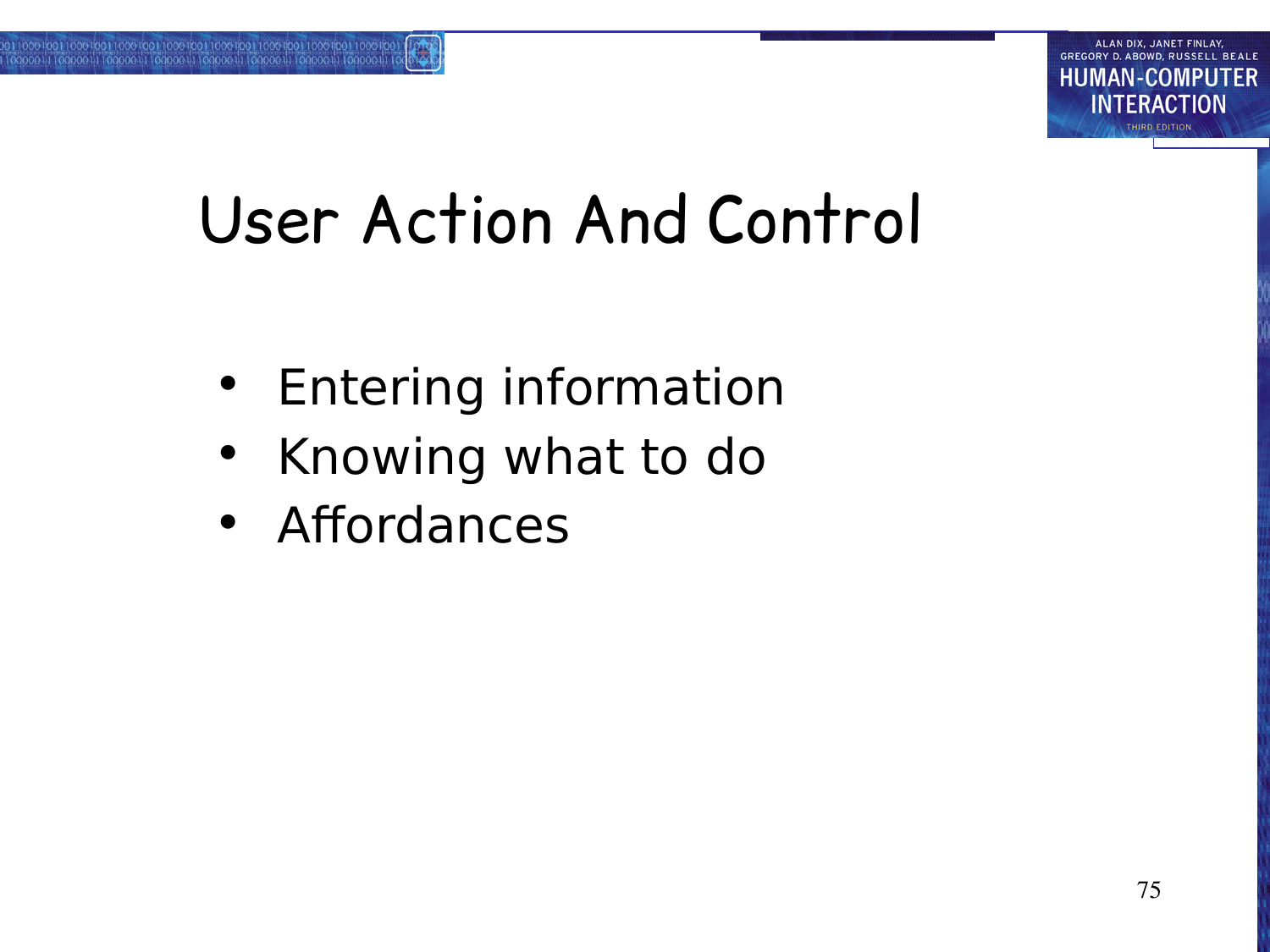

# User Action And Control
Entering information
Knowing what to do
Affordances
75